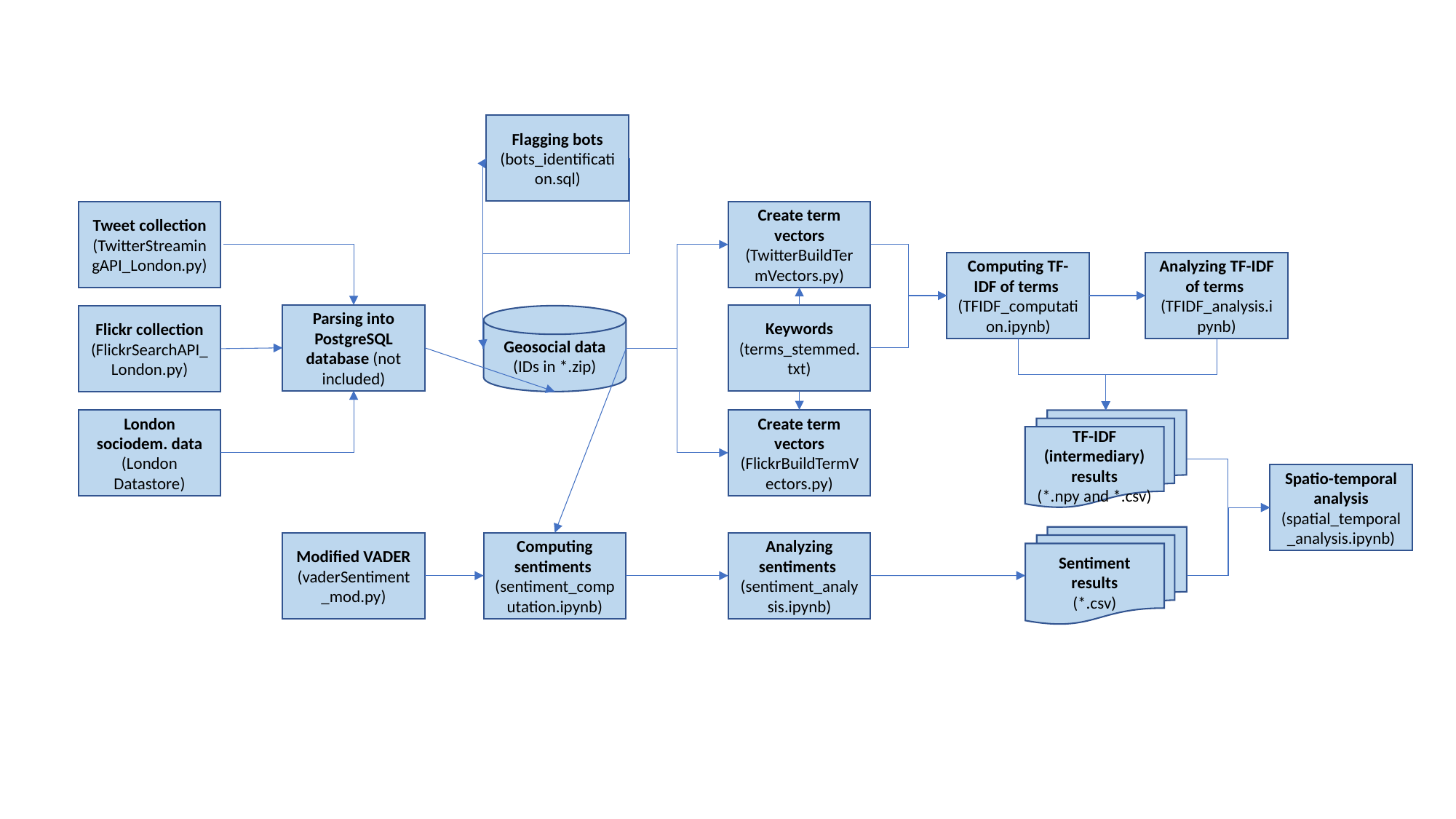

Flagging bots (bots_identification.sql)
Tweet collection (TwitterStreamingAPI_London.py)
Create term vectors (TwitterBuildTermVectors.py)
Computing TF-IDF of terms
(TFIDF_computation.ipynb)
Analyzing TF-IDF of terms
(TFIDF_analysis.ipynb)
Parsing into PostgreSQL database (not included)
Keywords
(terms_stemmed.txt)
Flickr collection (FlickrSearchAPI_London.py)
Geosocial data (IDs in *.zip)
Create term vectors (FlickrBuildTermVectors.py)
London sociodem. data
(London Datastore)
TF-IDF (intermediary) results
(*.npy and *.csv)
Spatio-temporal analysis
(spatial_temporal_analysis.ipynb)
Sentiment results
(*.csv)
Modified VADER
(vaderSentiment_mod.py)
Analyzing sentiments
(sentiment_analysis.ipynb)
Computing sentiments
(sentiment_computation.ipynb)